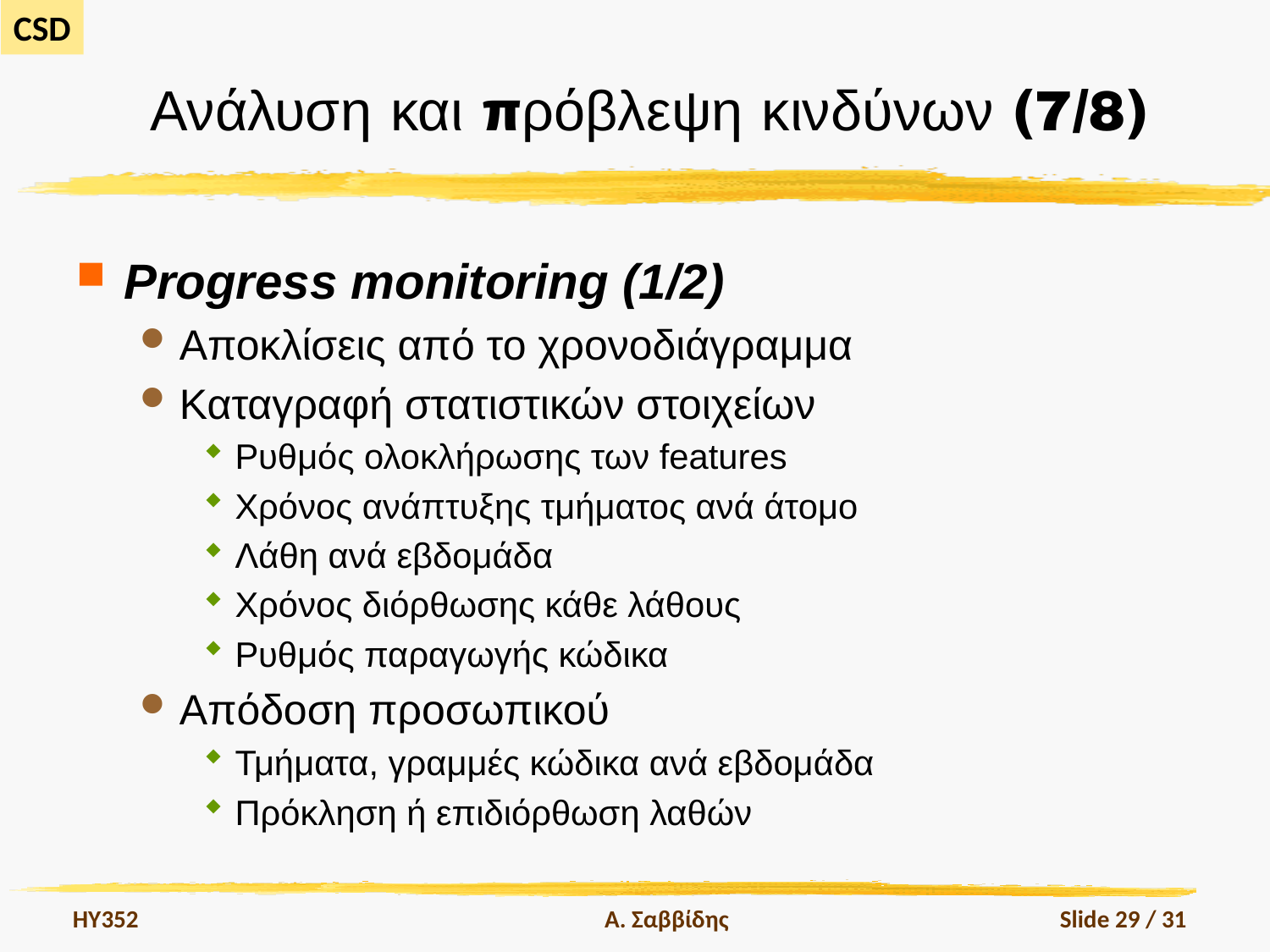

# Ανάλυση και πρόβλεψη κινδύνων (7/8)
Progress monitoring (1/2)
Αποκλίσεις από το χρονοδιάγραμμα
Καταγραφή στατιστικών στοιχείων
Ρυθμός ολοκλήρωσης των features
Χρόνος ανάπτυξης τμήματος ανά άτομο
Λάθη ανά εβδομάδα
Χρόνος διόρθωσης κάθε λάθους
Ρυθμός παραγωγής κώδικα
Απόδοση προσωπικού
Τμήματα, γραμμές κώδικα ανά εβδομάδα
Πρόκληση ή επιδιόρθωση λαθών
HY352
Α. Σαββίδης
Slide 29 / 31